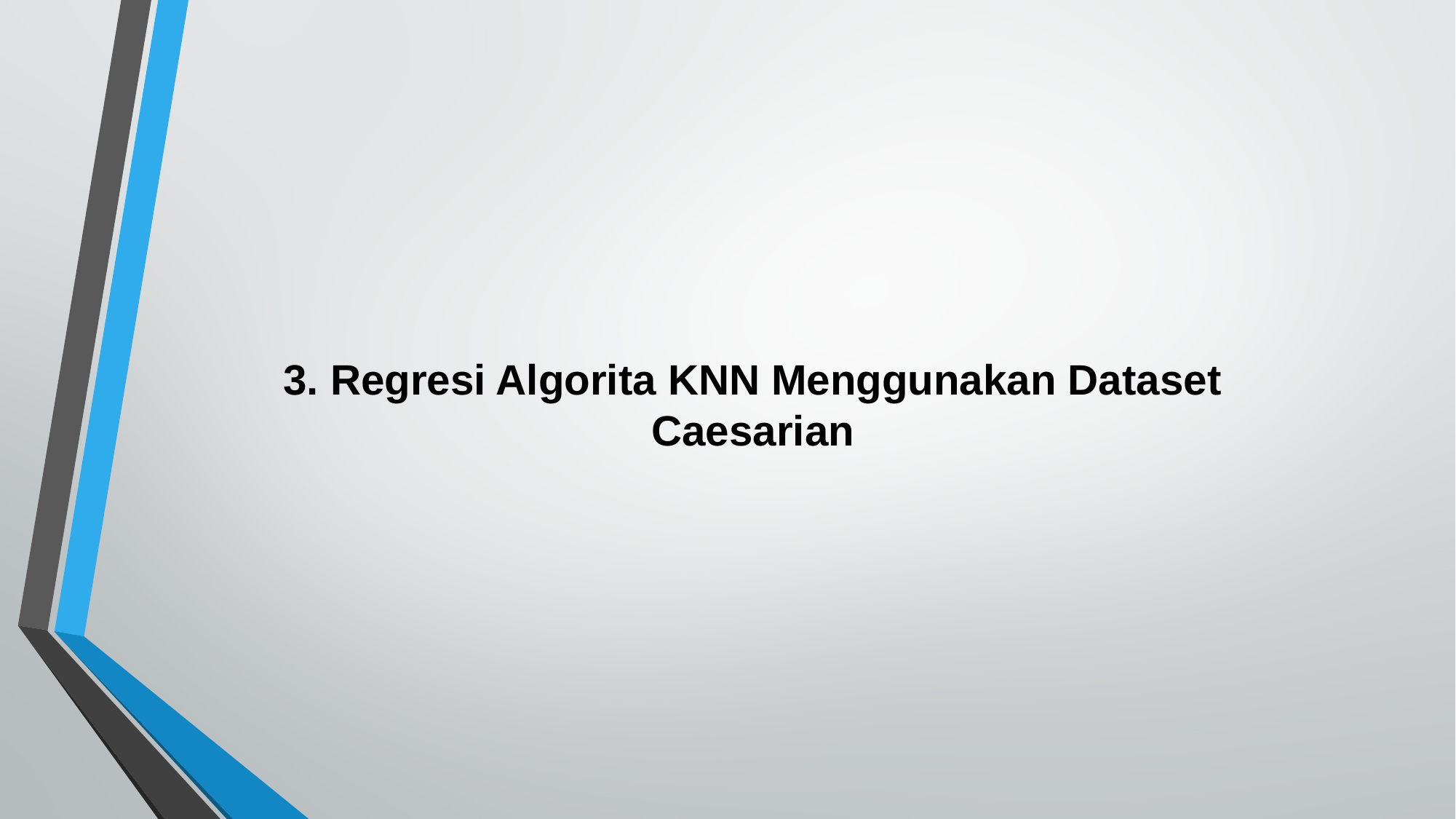

3. Regresi Algorita KNN Menggunakan Dataset Caesarian